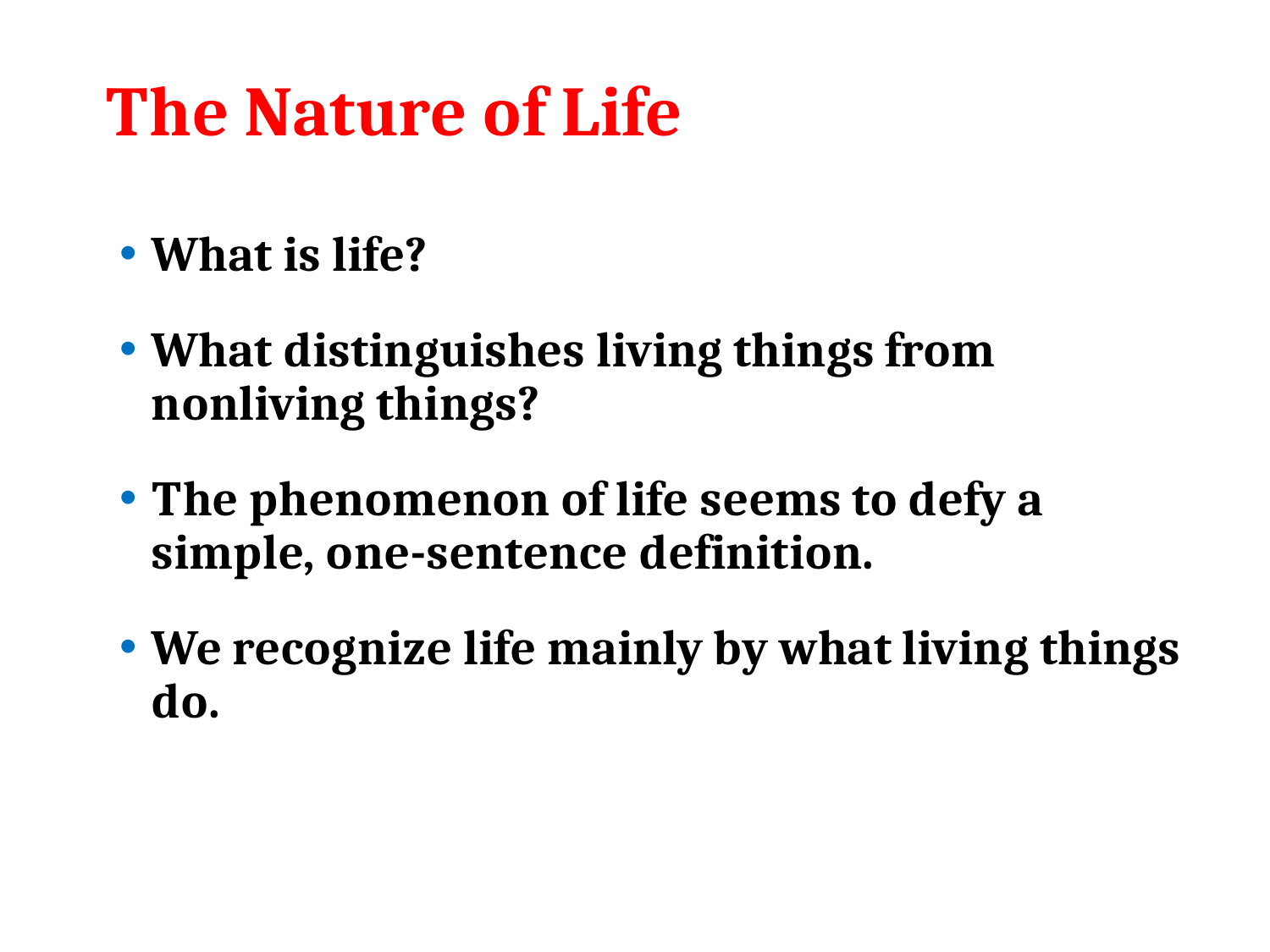

# The Nature of Life
What is life?
What distinguishes living things from nonliving things?
The phenomenon of life seems to defy a simple, one-sentence definition.
We recognize life mainly by what living things do.